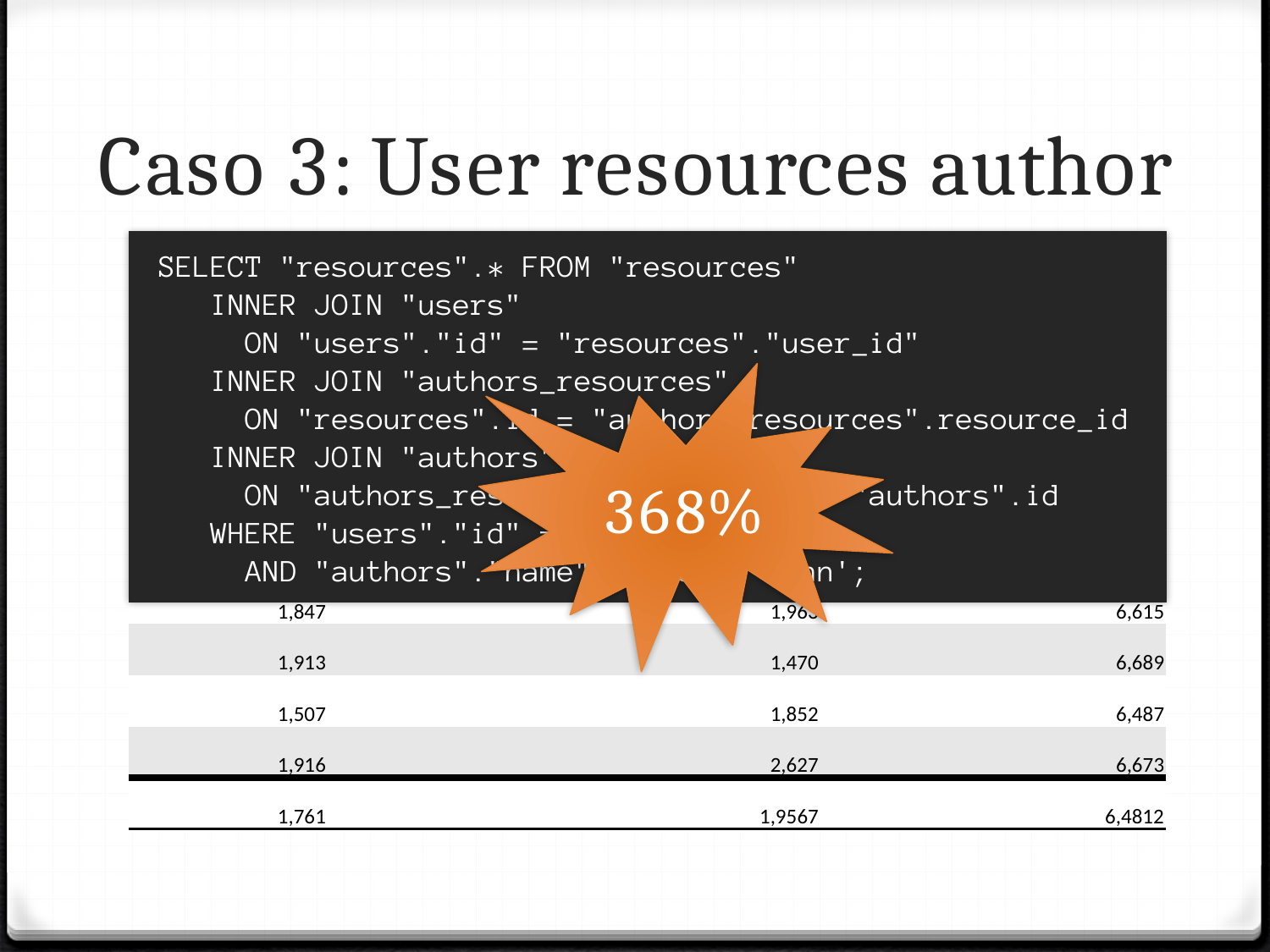

# Caso 3: User resources author
 SELECT "resources".* FROM "resources"
    INNER JOIN "users"
      ON "users"."id" = "resources"."user_id"
    INNER JOIN "authors_resources"
      ON "resources".id = "authors_resources".resource_id
    INNER JOIN "authors"
      ON "authors_resources".author_id = "authors".id
    WHERE "users"."id" = 30
      AND "authors"."name"='Makayla Hahn';
| Com índices (ms) | Sem índice FK (ms) | Sem índices (ms) |
| --- | --- | --- |
| 1,503 | 2,015 | 6,552 |
| 1,542 | 2,047 | 6,650 |
| 1,944 | 2,388 | 6,446 |
| 1,817 | 1,482 | 6,704 |
| 1,860 | 1,767 | 5,515 |
| 1,847 | 1,963 | 6,615 |
| 1,913 | 1,470 | 6,689 |
| 1,507 | 1,852 | 6,487 |
| 1,916 | 2,627 | 6,673 |
| 1,761 | 1,9567 | 6,4812 |
368%